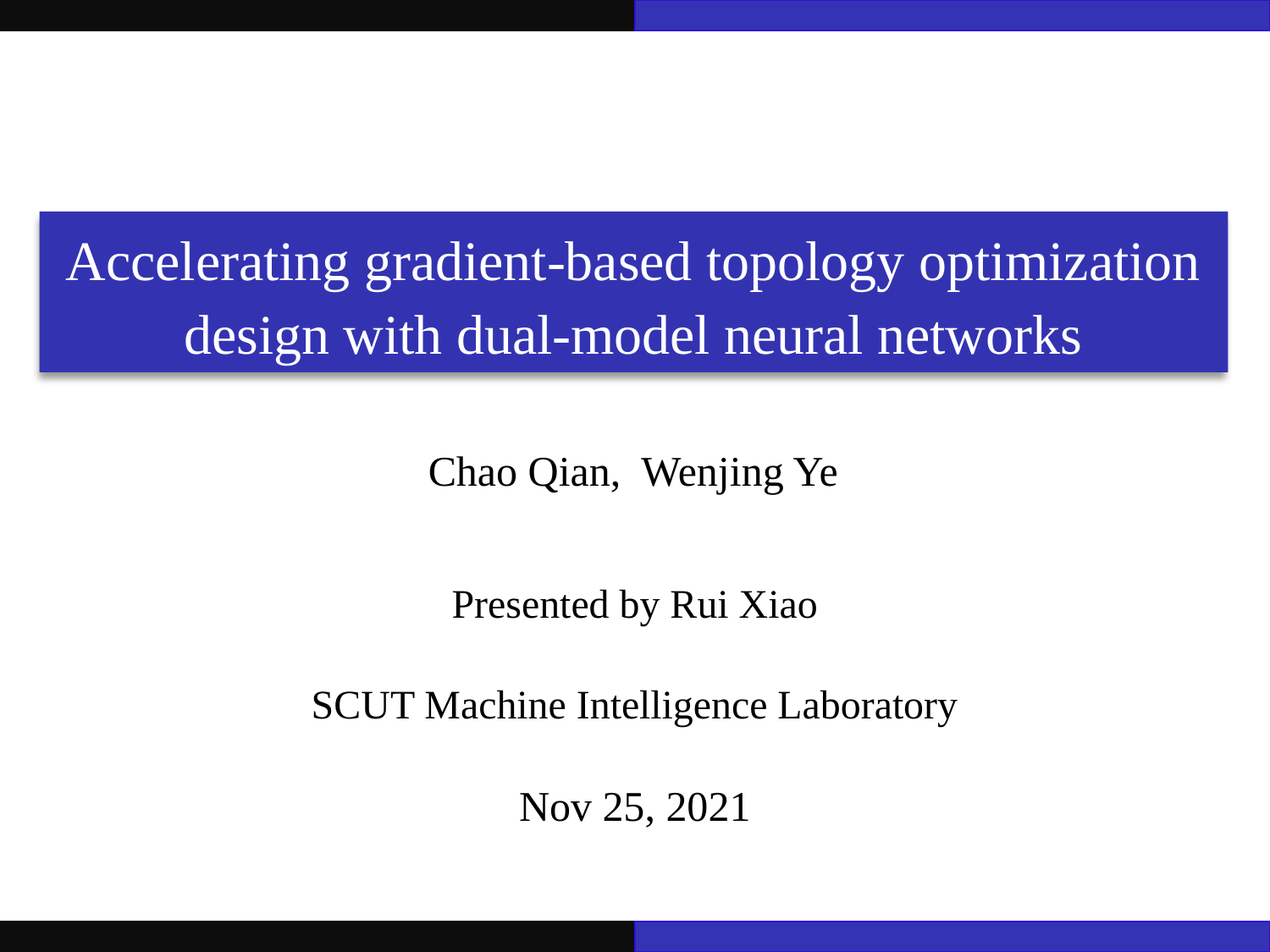

Accelerating gradient-based topology optimization design with dual-model neural networks
Chao Qian,  Wenjing Ye
Presented by Rui Xiao
SCUT Machine Intelligence Laboratory
Nov 25, 2021
1